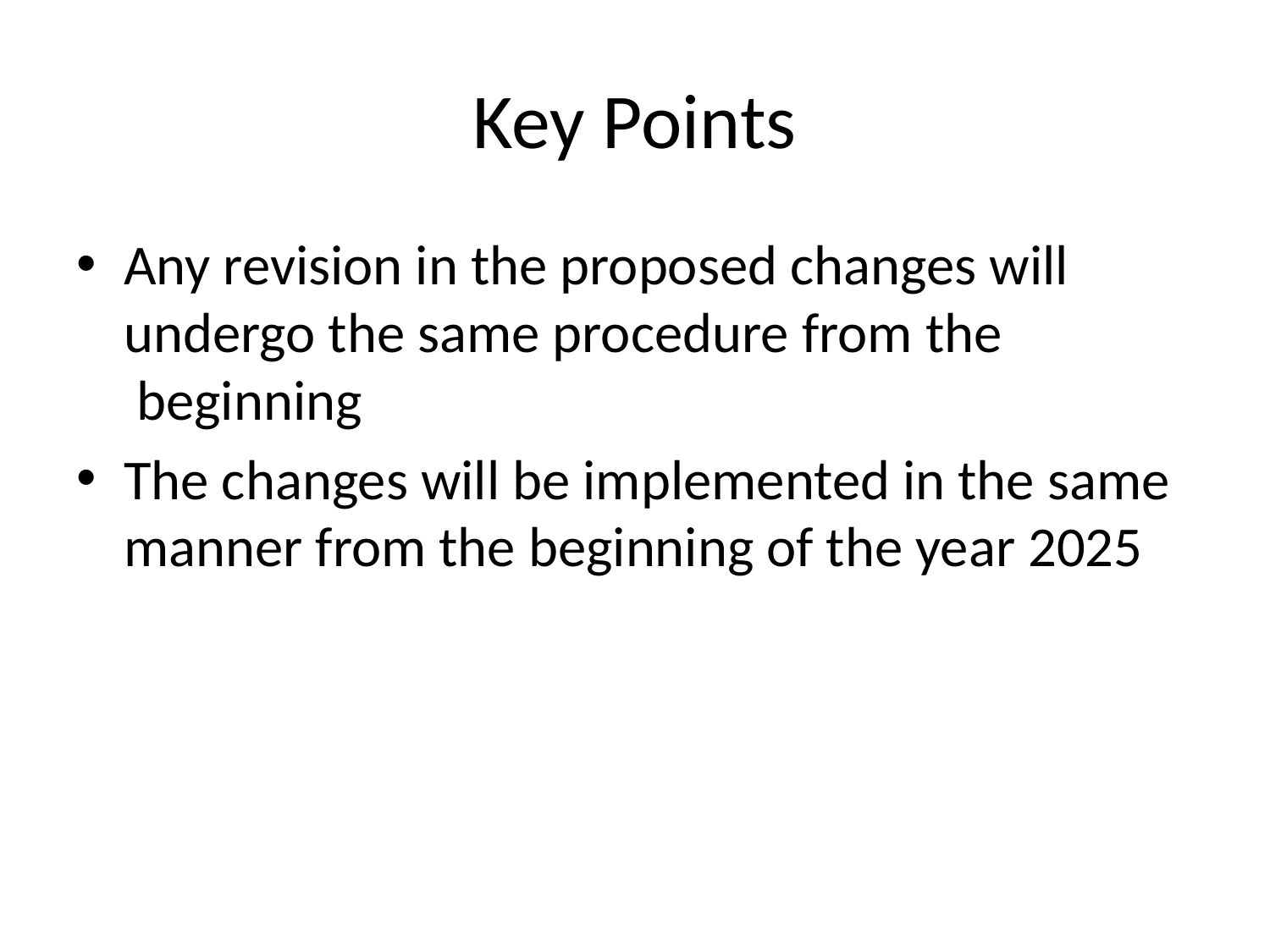

# Key Points
Any revision in the proposed changes will undergo the same procedure from the  beginning
The changes will be implemented in the same manner from the beginning of the year 2025